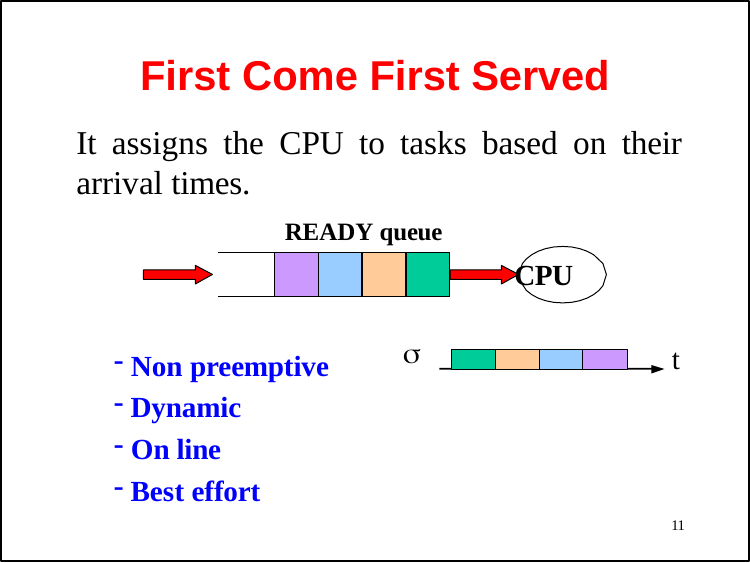

# First Come First Served
It assigns the CPU to tasks based on their arrival times.
READY queue
CPU

|  |  |  |  |  |
| --- | --- | --- | --- | --- |
σ
Non preemptive
Dynamic
On line
Best effort
t

11